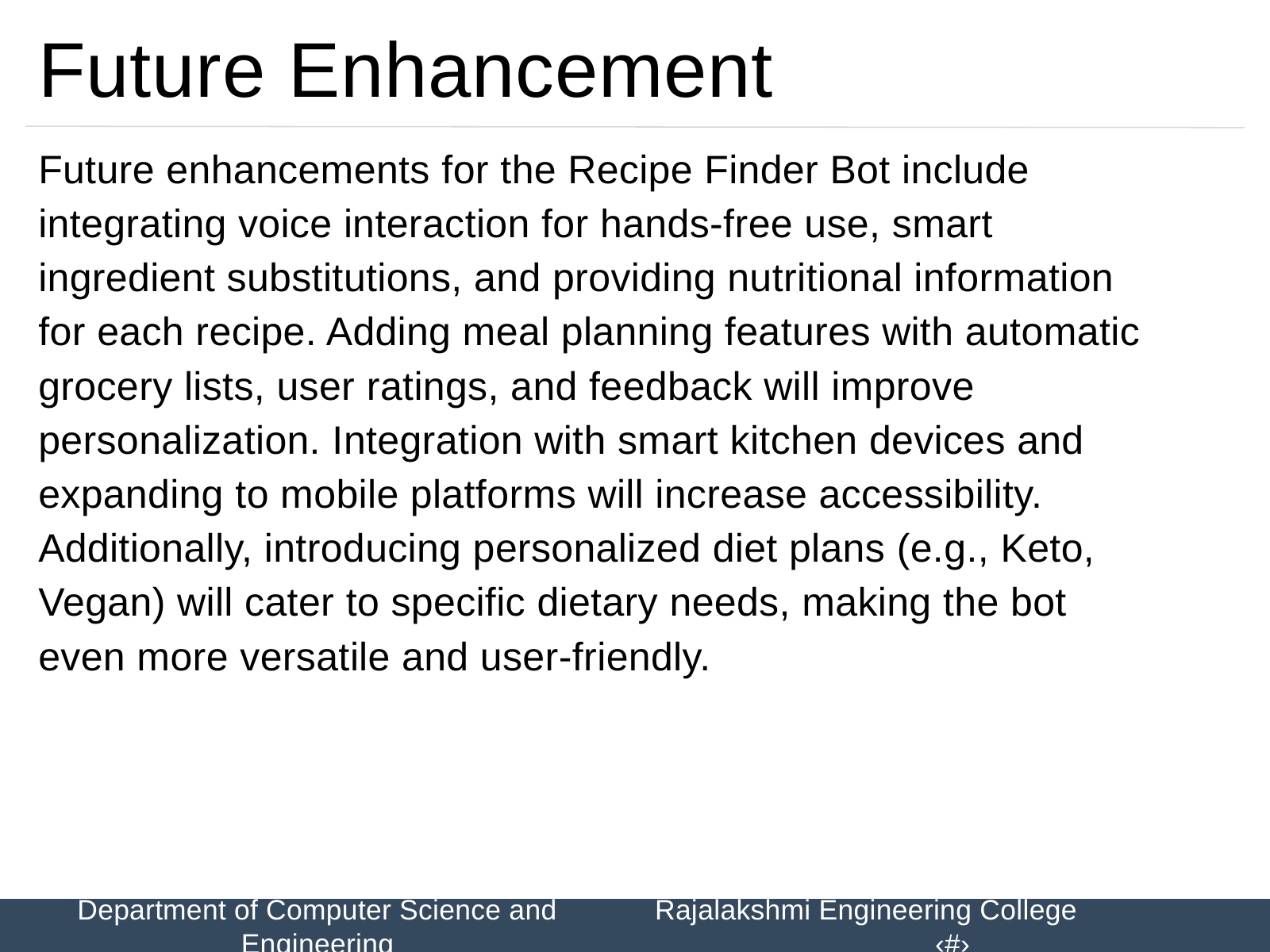

Future Enhancement

Future enhancements for the Recipe Finder Bot include integrating voice interaction for hands-free use, smart ingredient substitutions, and providing nutritional information for each recipe. Adding meal planning features with automatic grocery lists, user ratings, and feedback will improve personalization. Integration with smart kitchen devices and expanding to mobile platforms will increase accessibility. Additionally, introducing personalized diet plans (e.g., Keto, Vegan) will cater to specific dietary needs, making the bot even more versatile and user-friendly.

Department of Computer Science and Engineering

Rajalakshmi Engineering College 		‹#›